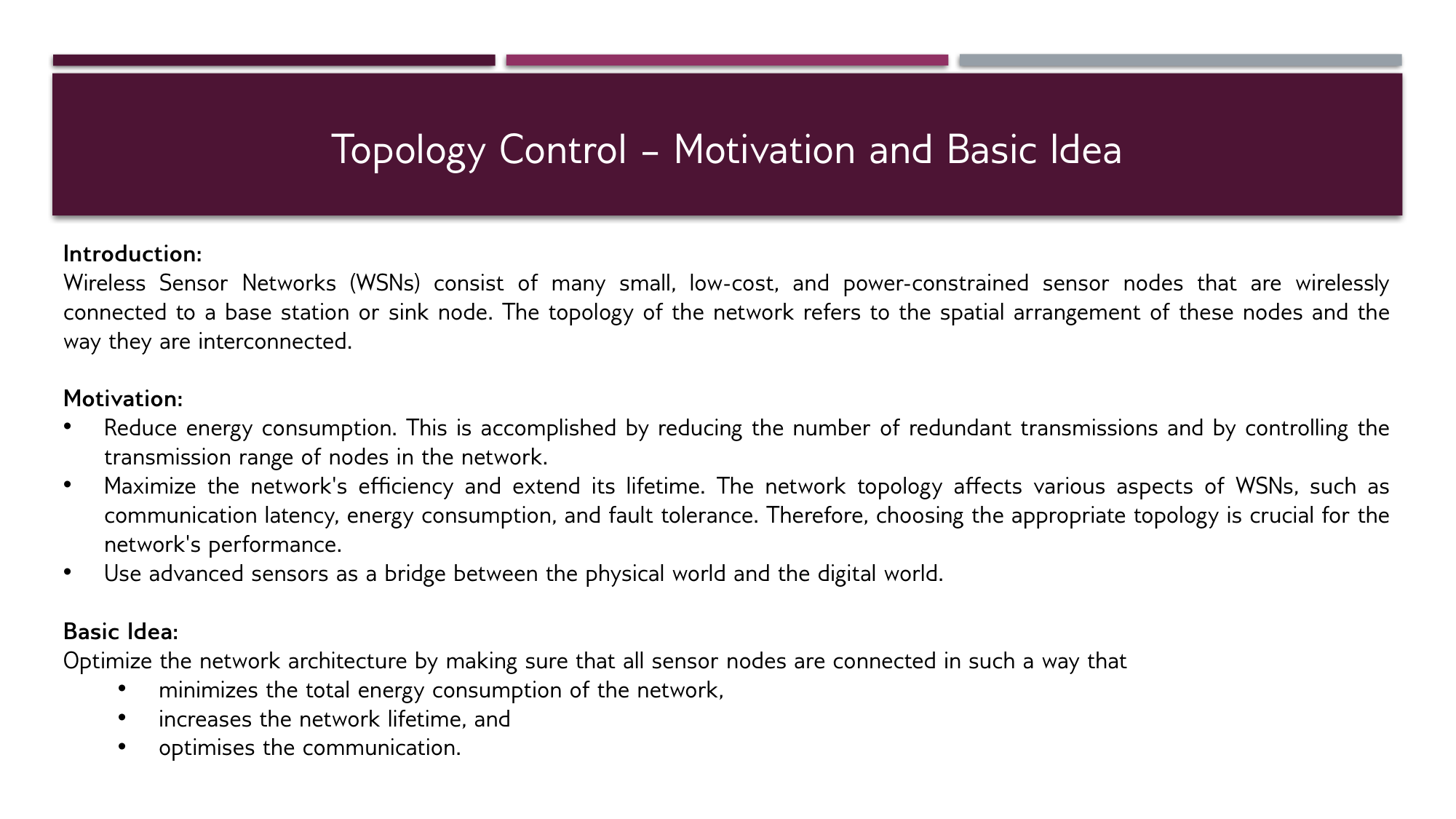

Topology Control – Motivation and Basic Idea
Introduction:
Wireless Sensor Networks (WSNs) consist of many small, low-cost, and power-constrained sensor nodes that are wirelessly connected to a base station or sink node. The topology of the network refers to the spatial arrangement of these nodes and the way they are interconnected.

Motivation:
Reduce energy consumption. This is accomplished by reducing the number of redundant transmissions and by controlling the transmission range of nodes in the network.
Maximize the network's efficiency and extend its lifetime. The network topology affects various aspects of WSNs, such as communication latency, energy consumption, and fault tolerance. Therefore, choosing the appropriate topology is crucial for the network's performance.
Use advanced sensors as a bridge between the physical world and the digital world.

Basic Idea:
Optimize the network architecture by making sure that all sensor nodes are connected in such a way that
minimizes the total energy consumption of the network,
increases the network lifetime, and
optimises the communication.